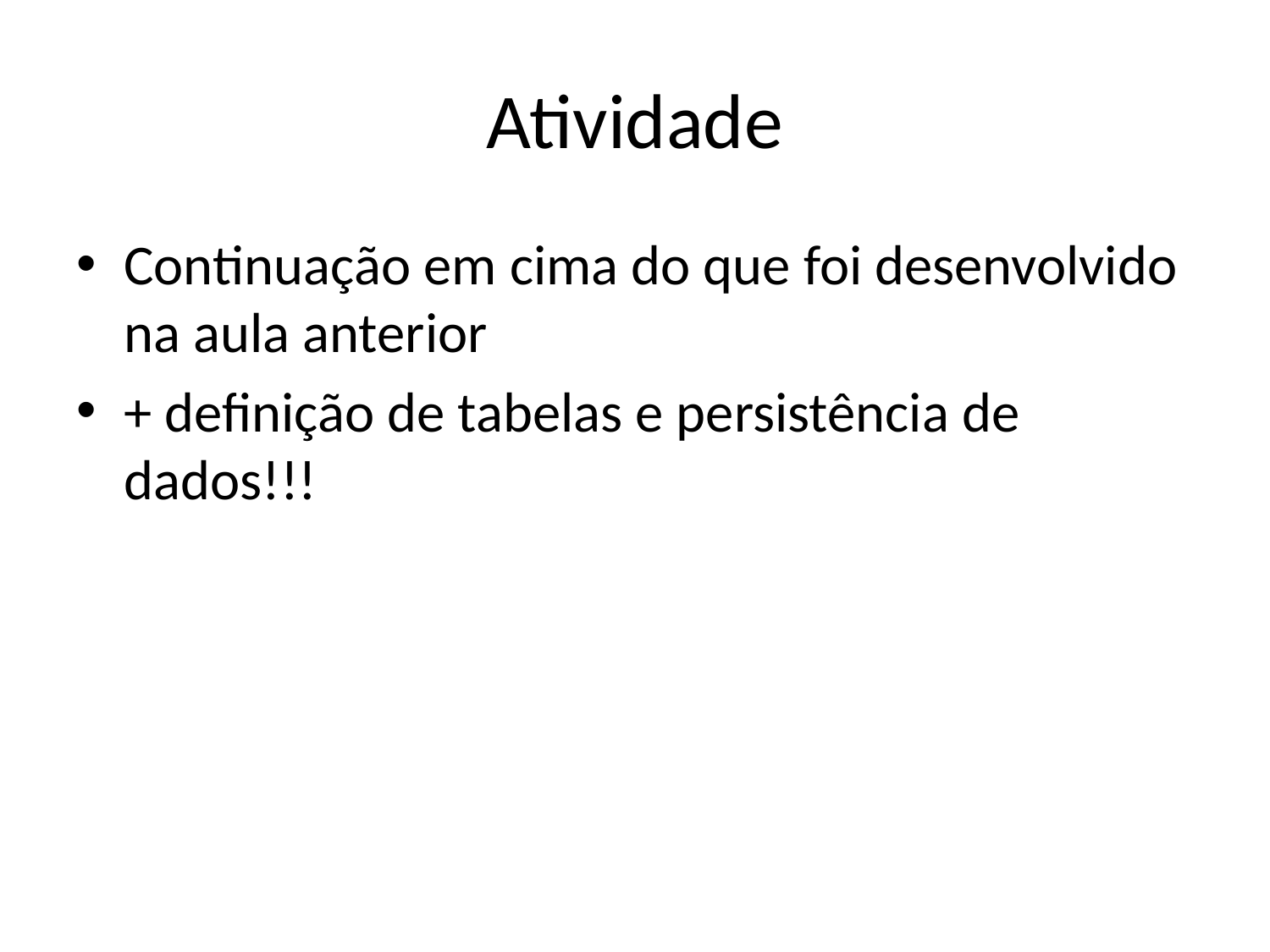

# Atividade
Continuação em cima do que foi desenvolvido na aula anterior
+ definição de tabelas e persistência de dados!!!